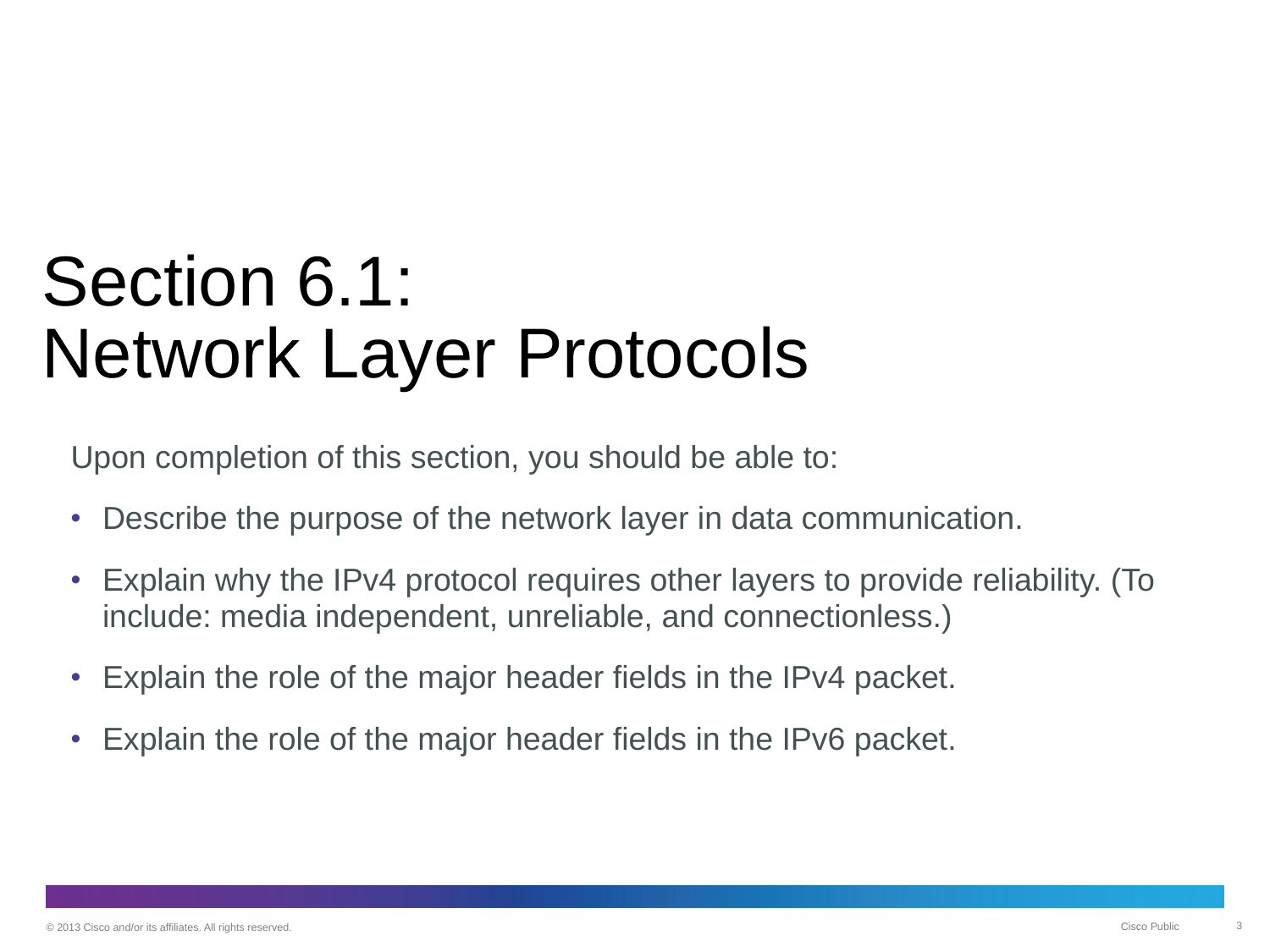

# Section 6.1: Network Layer Protocols
Upon completion of this section, you should be able to:
Describe the purpose of the network layer in data communication.
Explain why the IPv4 protocol requires other layers to provide reliability. (To include: media independent, unreliable, and connectionless.)
Explain the role of the major header fields in the IPv4 packet.
Explain the role of the major header fields in the IPv6 packet.